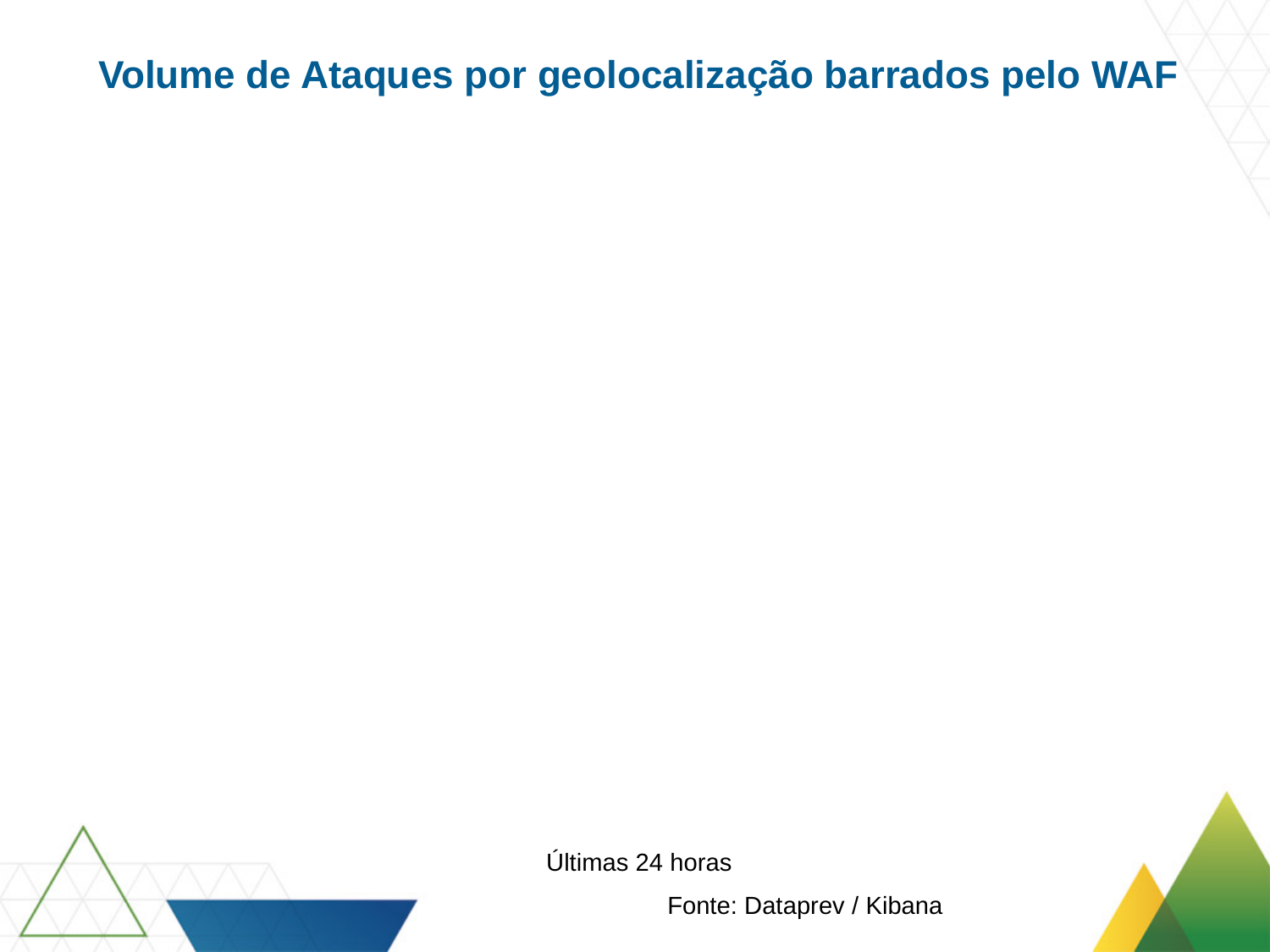

Volume de Ataques por geolocalização barrados pelo WAF

Últimas 24 horas

Fonte: Dataprev / Kibana